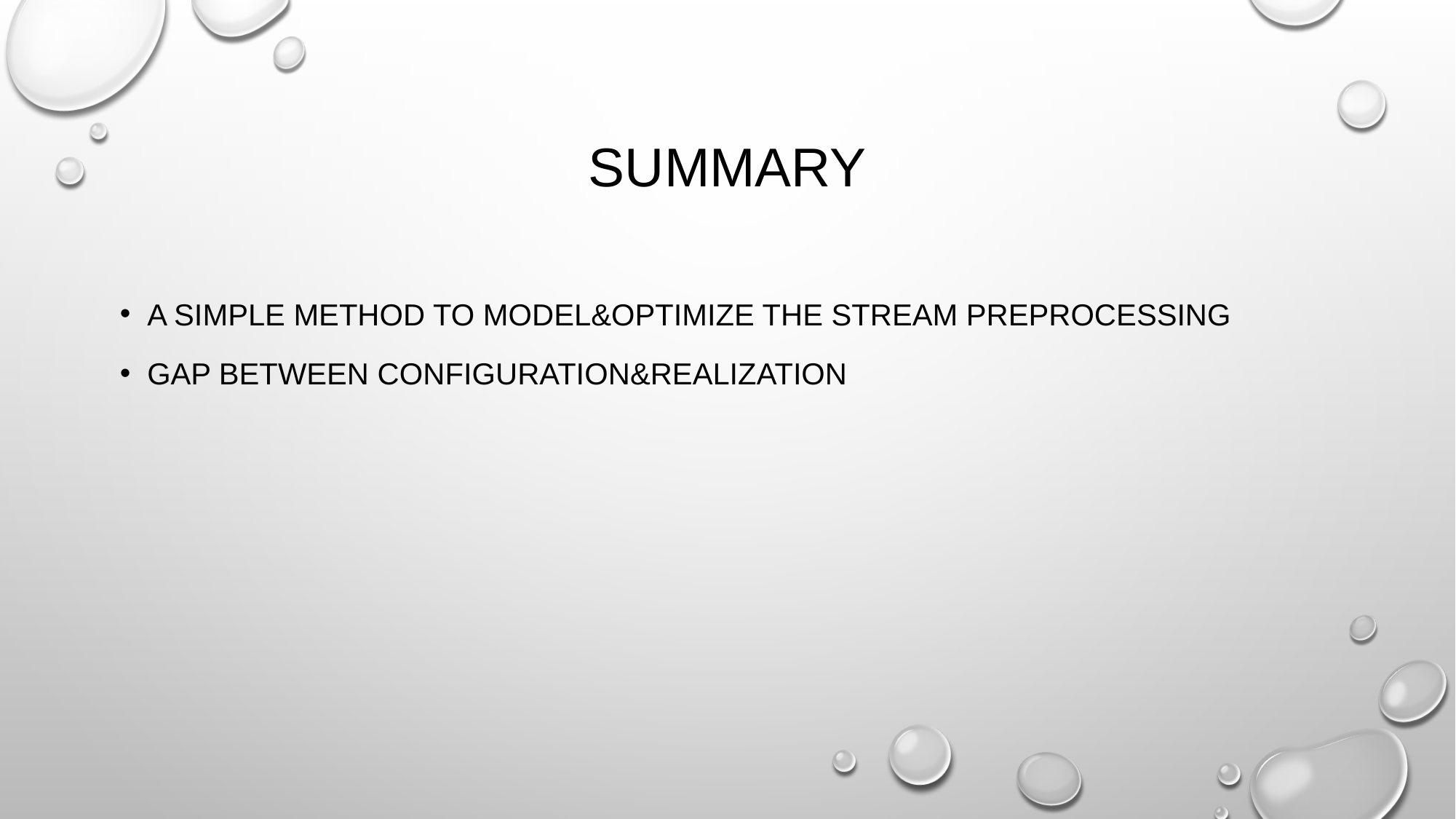

# summary
A simple method to model&optimize the stream preprocessing
Gap between configuration&realization